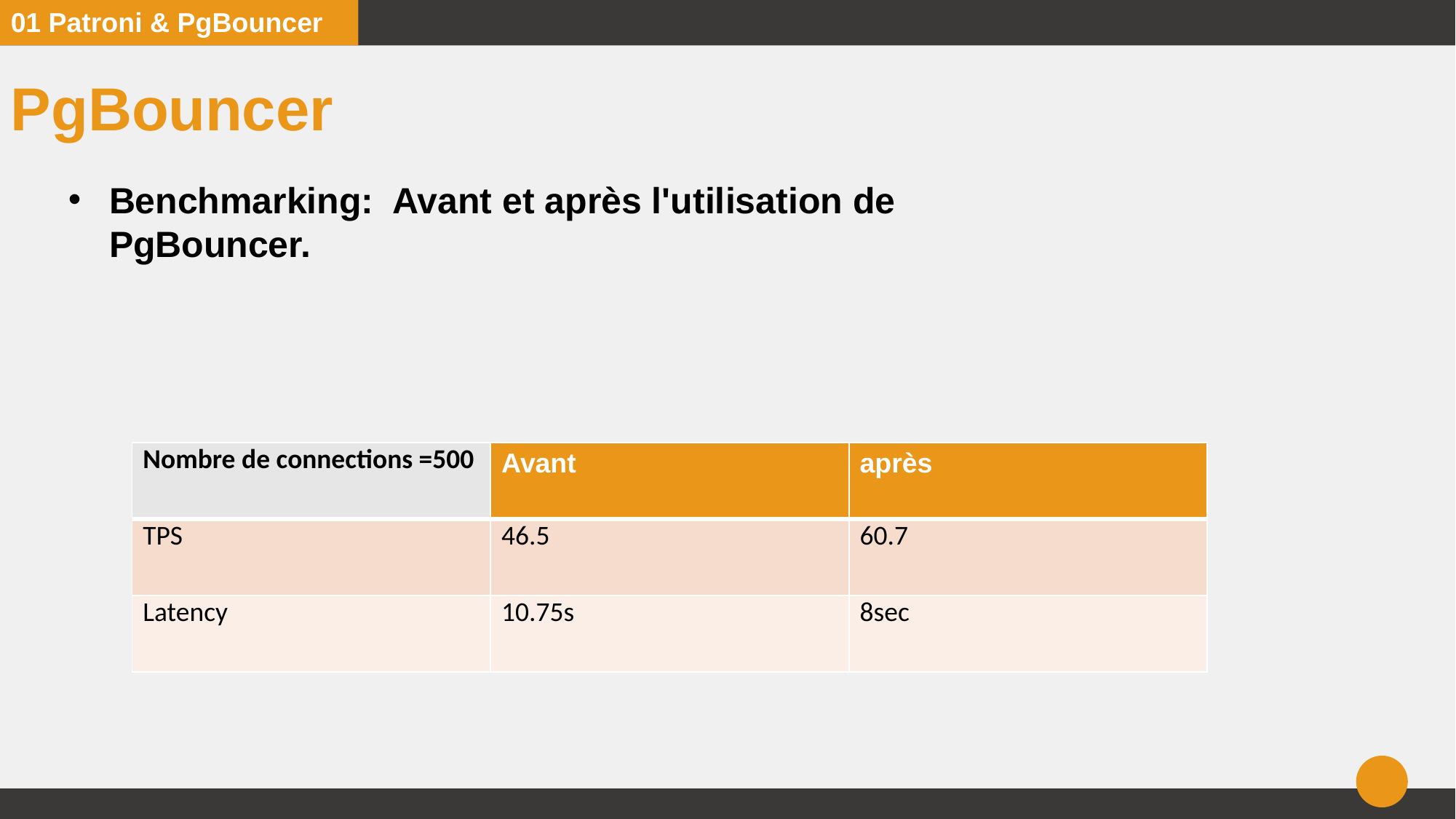

01 Patroni & PgBouncer

PgBouncer
Benchmarking:  Avant et après l'utilisation de PgBouncer.
| Nombre de connections =500 | Avant | après |
| --- | --- | --- |
| TPS | 46.5 | 60.7 |
| Latency | 10.75s | 8sec |
6